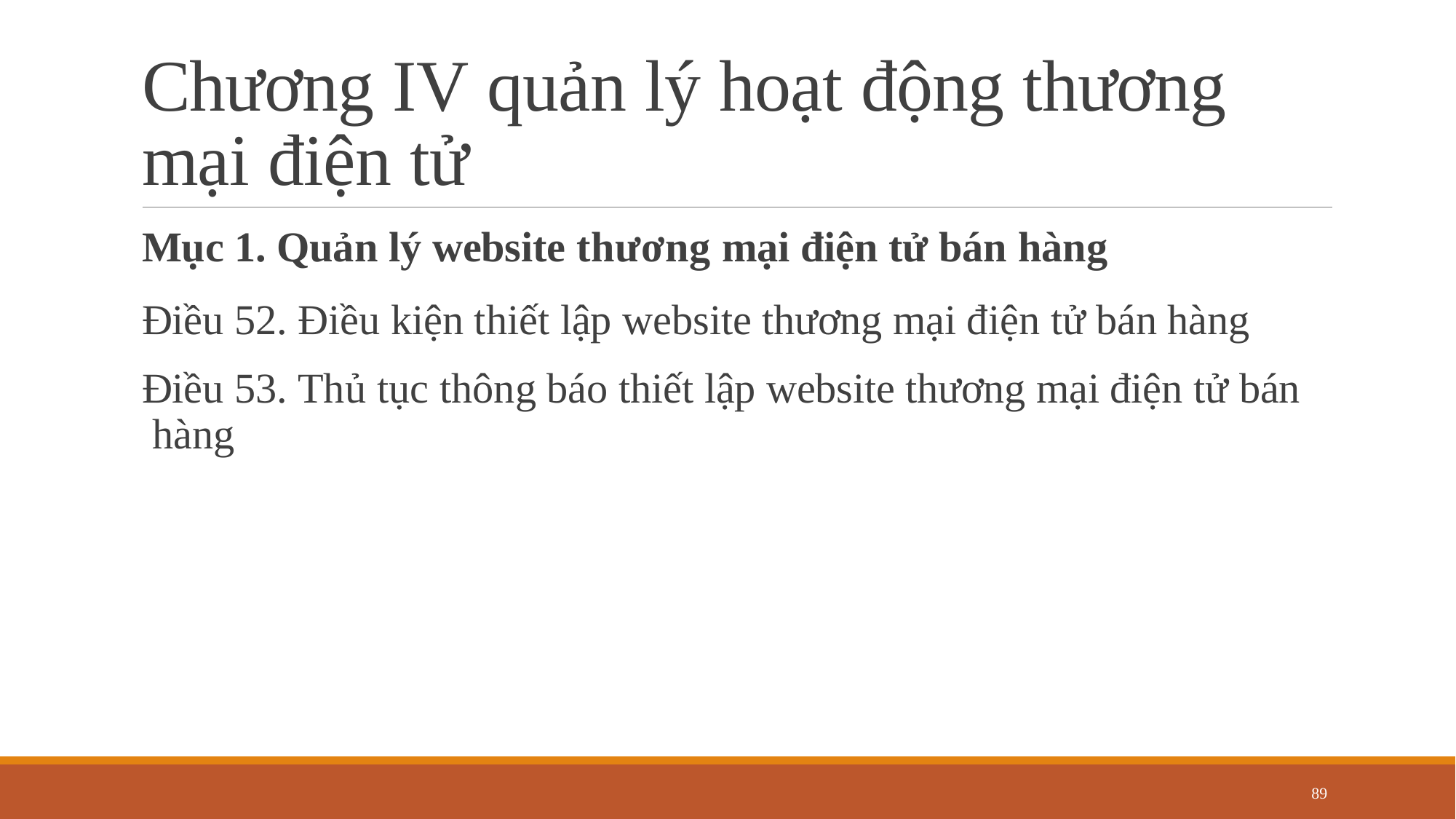

# Chương IV quản lý hoạt động thương  mại điện tử
Mục 1. Quản lý website thương mại điện tử bán hàng
Điều 52. Điều kiện thiết lập website thương mại điện tử bán hàng
Điều 53. Thủ tục thông báo thiết lập website thương mại điện tử bán  hàng
89